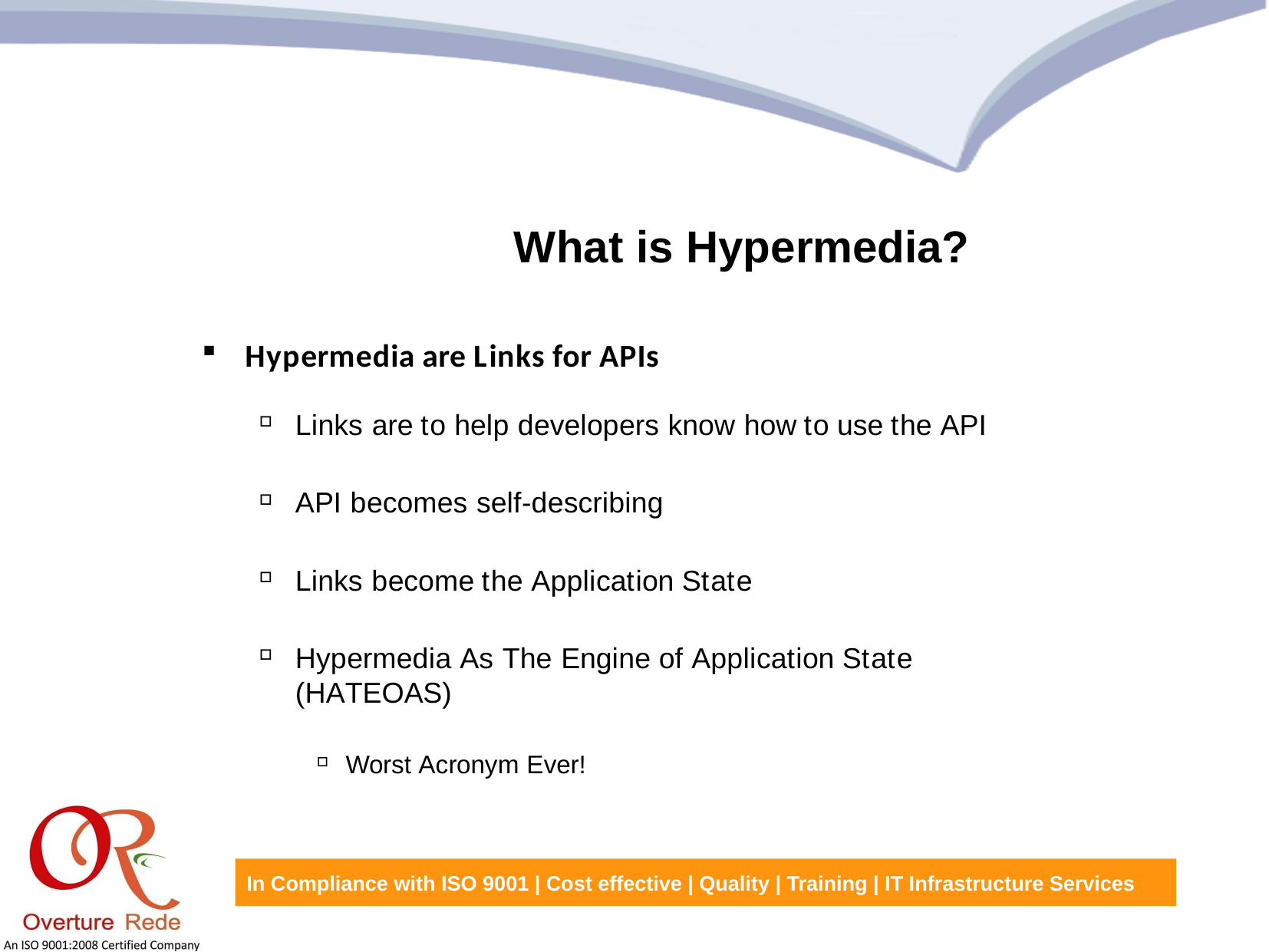

What is Hypermedia?
Hypermedia are Links for APIs

Links are to help developers know how to use the API

API becomes self-describing

Links become the Application State

Hypermedia As The Engine of Application State (HATEOAS)

Worst Acronym Ever!